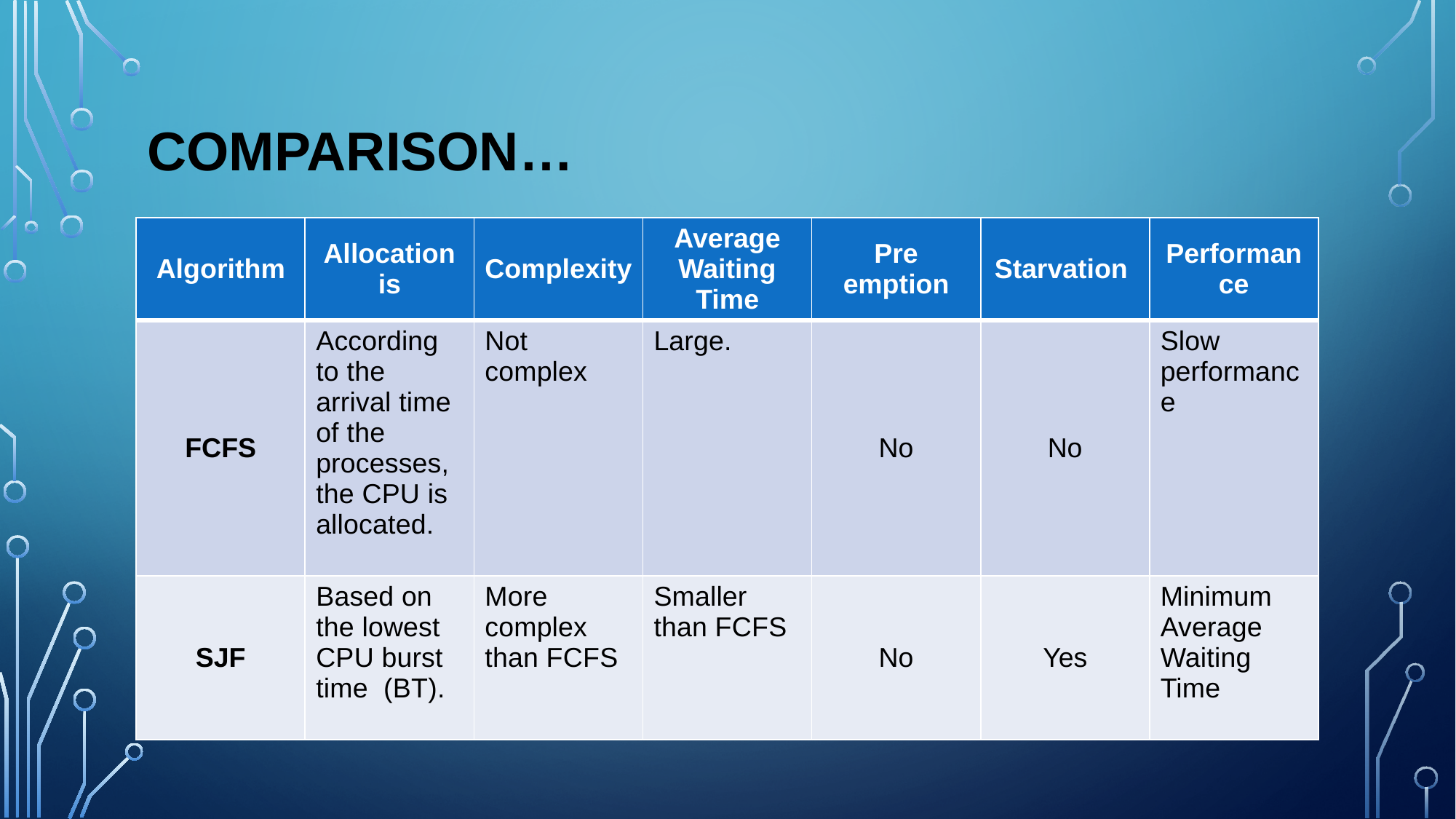

# Comparison…
| Algorithm | Allocation is | Complexity | Average Waiting Time | Pre emption | Starvation | Performance |
| --- | --- | --- | --- | --- | --- | --- |
| FCFS | According to the arrival time of the processes, the CPU is allocated. | Not complex | Large. | No | No | Slow performance |
| SJF | Based on the lowest CPU burst time  (BT). | More complex than FCFS | Smaller than FCFS | No | Yes | Minimum Average Waiting Time |